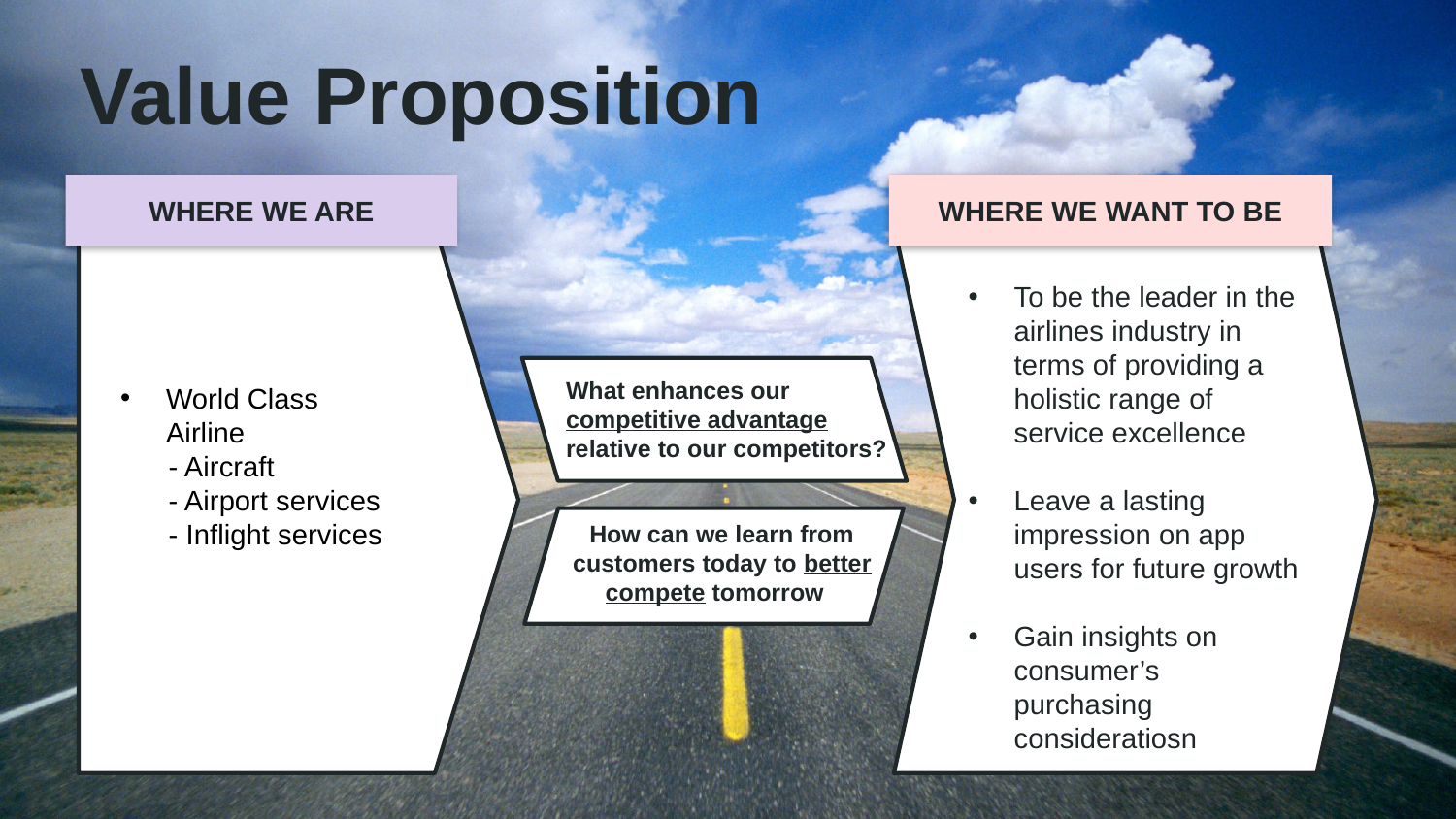

# Value Proposition
WHERE WE ARE
WHERE WE WANT TO BE

To be the leader in the airlines industry in terms of providing a holistic range of service excellence

Leave a lasting impression on app users for future growth

Gain insights on consumer’s purchasing consideratiosn

What enhances our competitive advantage relative to our competitors?

World Class Airline
      - Aircraft
      - Airport services
      - Inflight services

How can we learn from customers today to better compete tomorrow?